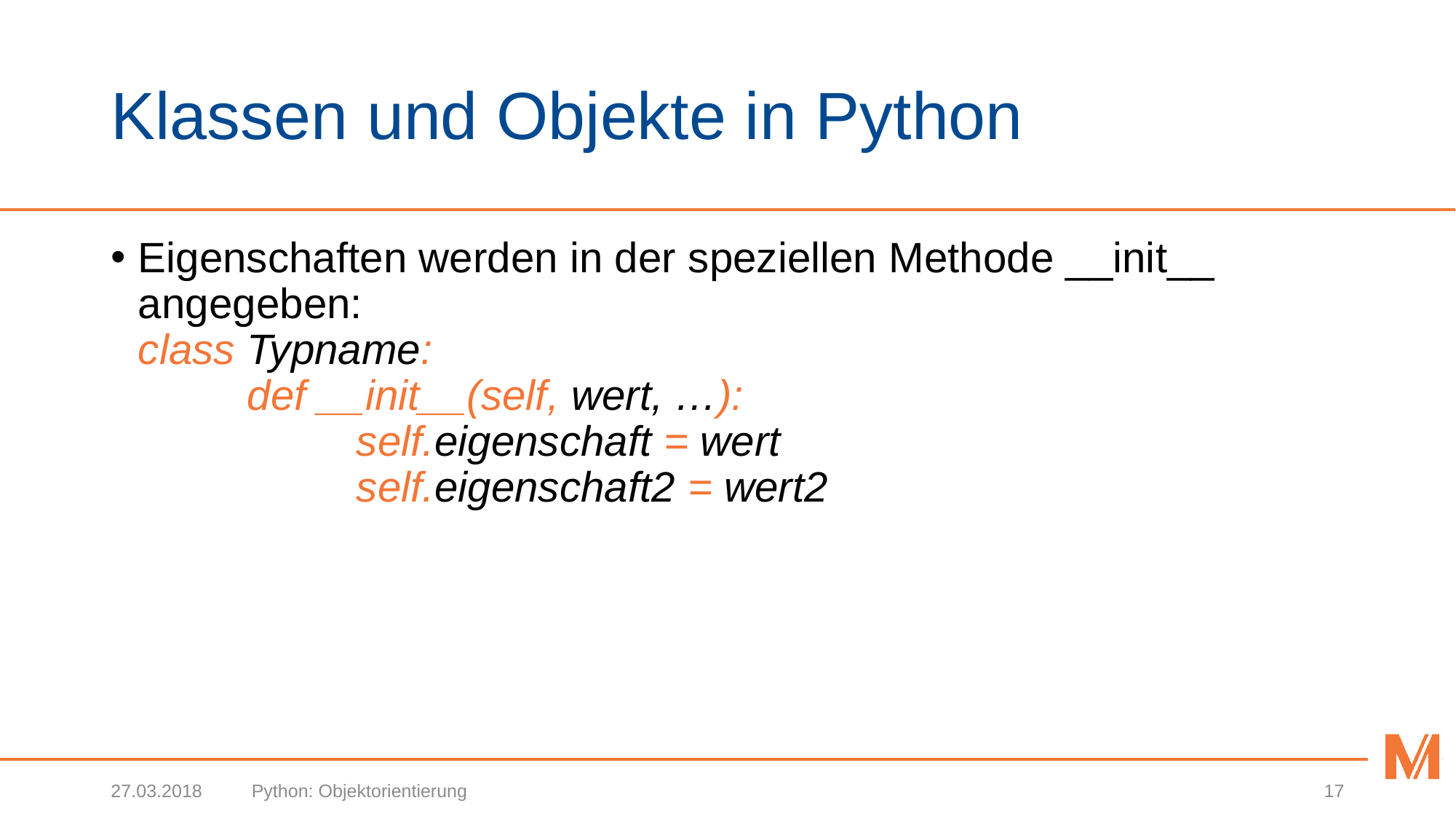

# Klassen und Objekte in Python
Eigenschaften werden in der speziellen Methode __init__ angegeben:
class Typname:
	def __init__(self, wert, …):
		self.eigenschaft = wert
		self.eigenschaft2 = wert2

27.03.2018
Python: Objektorientierung
17